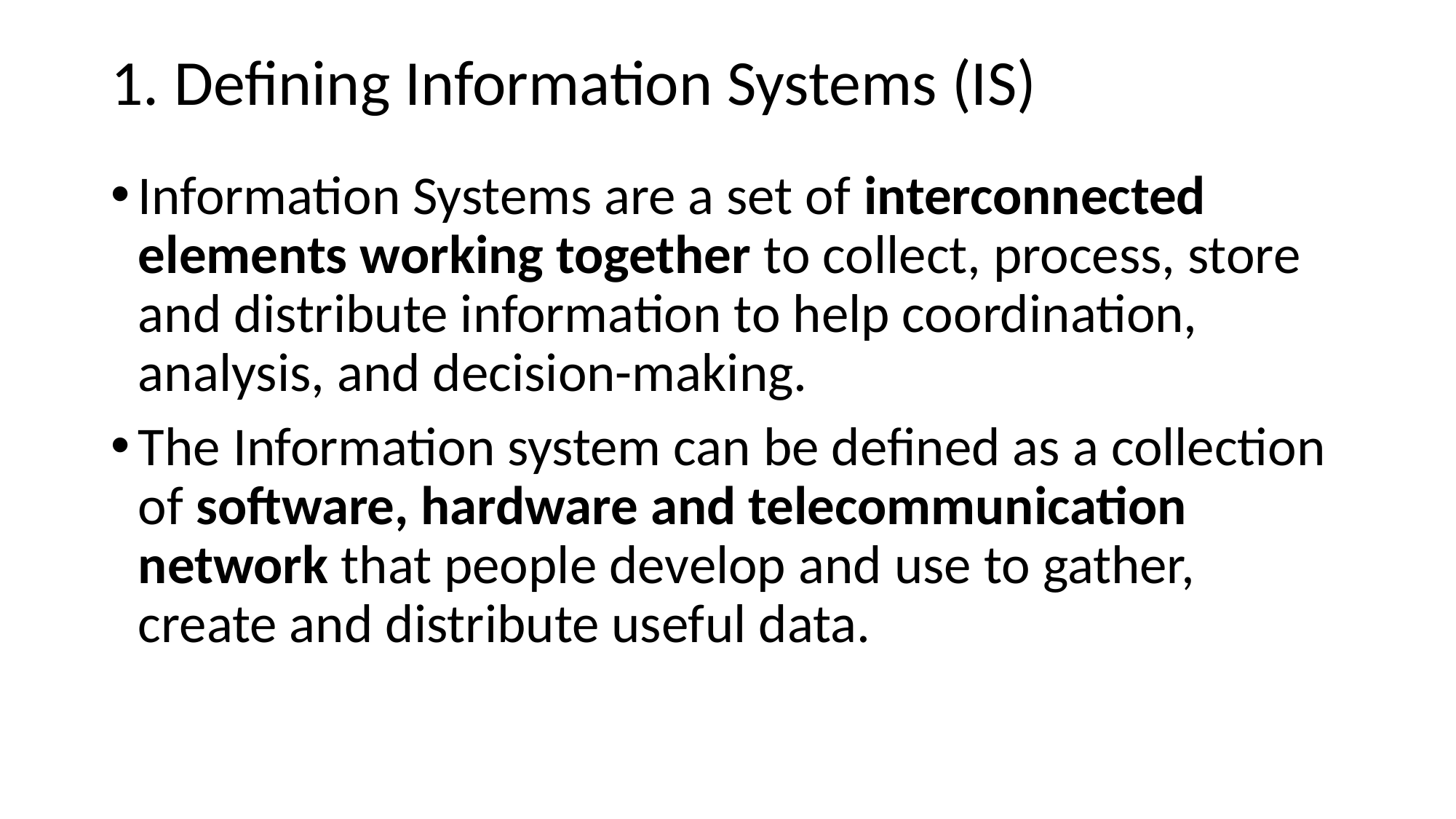

# 1. Defining Information Systems (IS)
Information Systems are a set of interconnected elements working together to collect, process, store and distribute information to help coordination, analysis, and decision-making.
The Information system can be defined as a collection of software, hardware and telecommunication network that people develop and use to gather, create and distribute useful data.